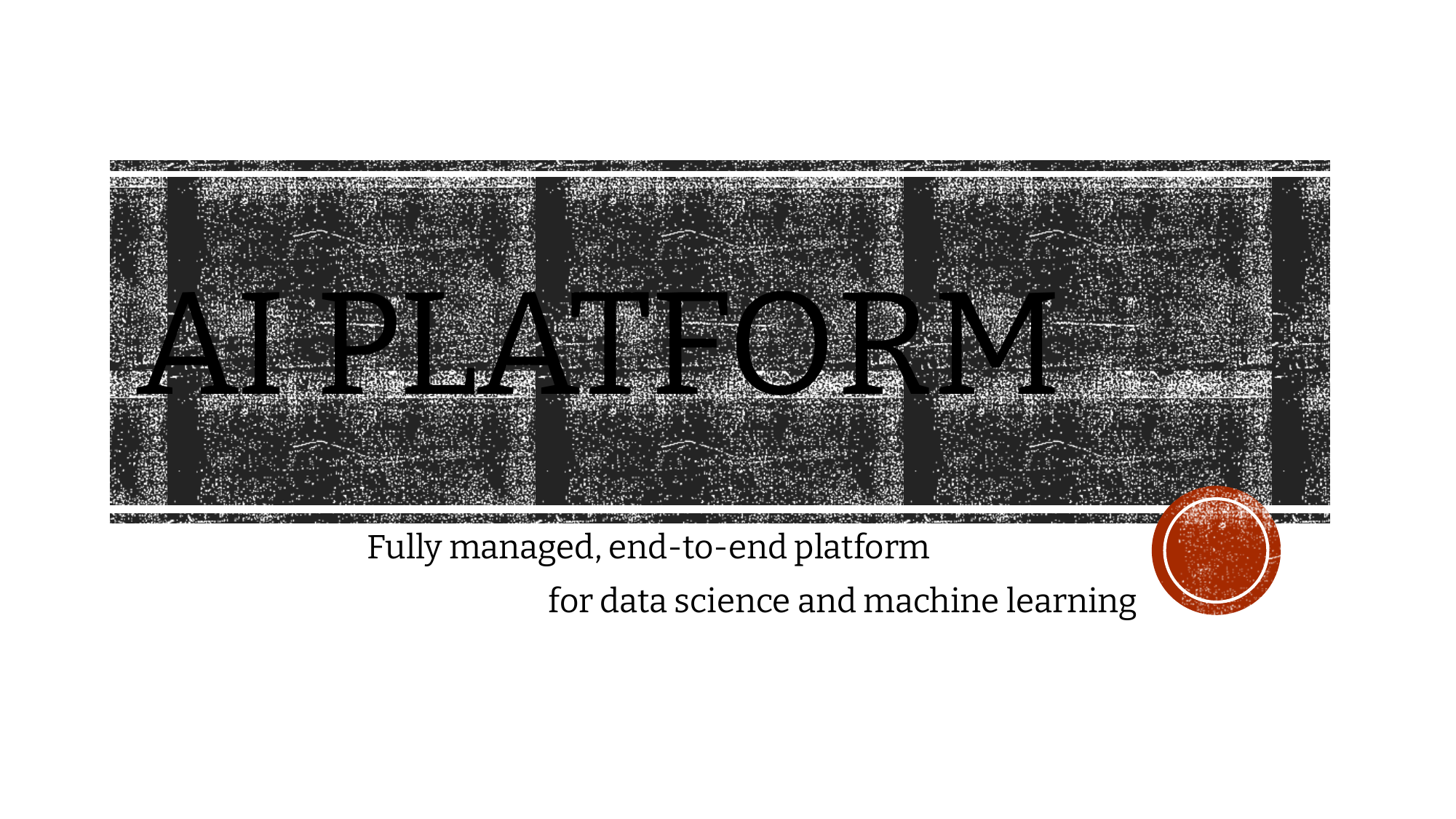

# AI Platform
Fully managed, end-to-end platform
for data science and machine learning